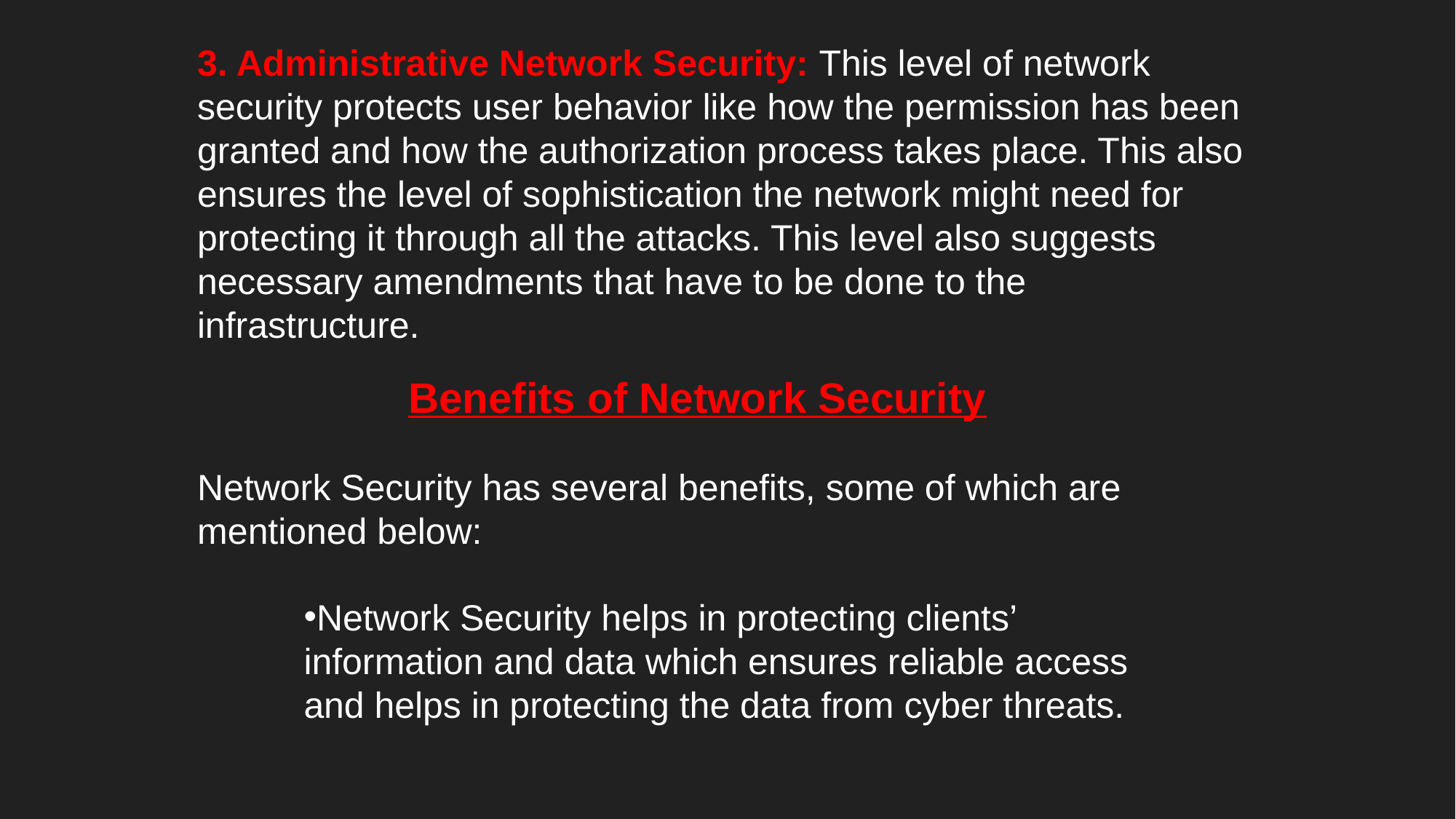

3. Administrative Network Security: This level of network security protects user behavior like how the permission has been granted and how the authorization process takes place. This also ensures the level of sophistication the network might need for protecting it through all the attacks. This level also suggests necessary amendments that have to be done to the infrastructure.
Benefits of Network Security
Network Security has several benefits, some of which are mentioned below:
Network Security helps in protecting clients’ information and data which ensures reliable access and helps in protecting the data from cyber threats.